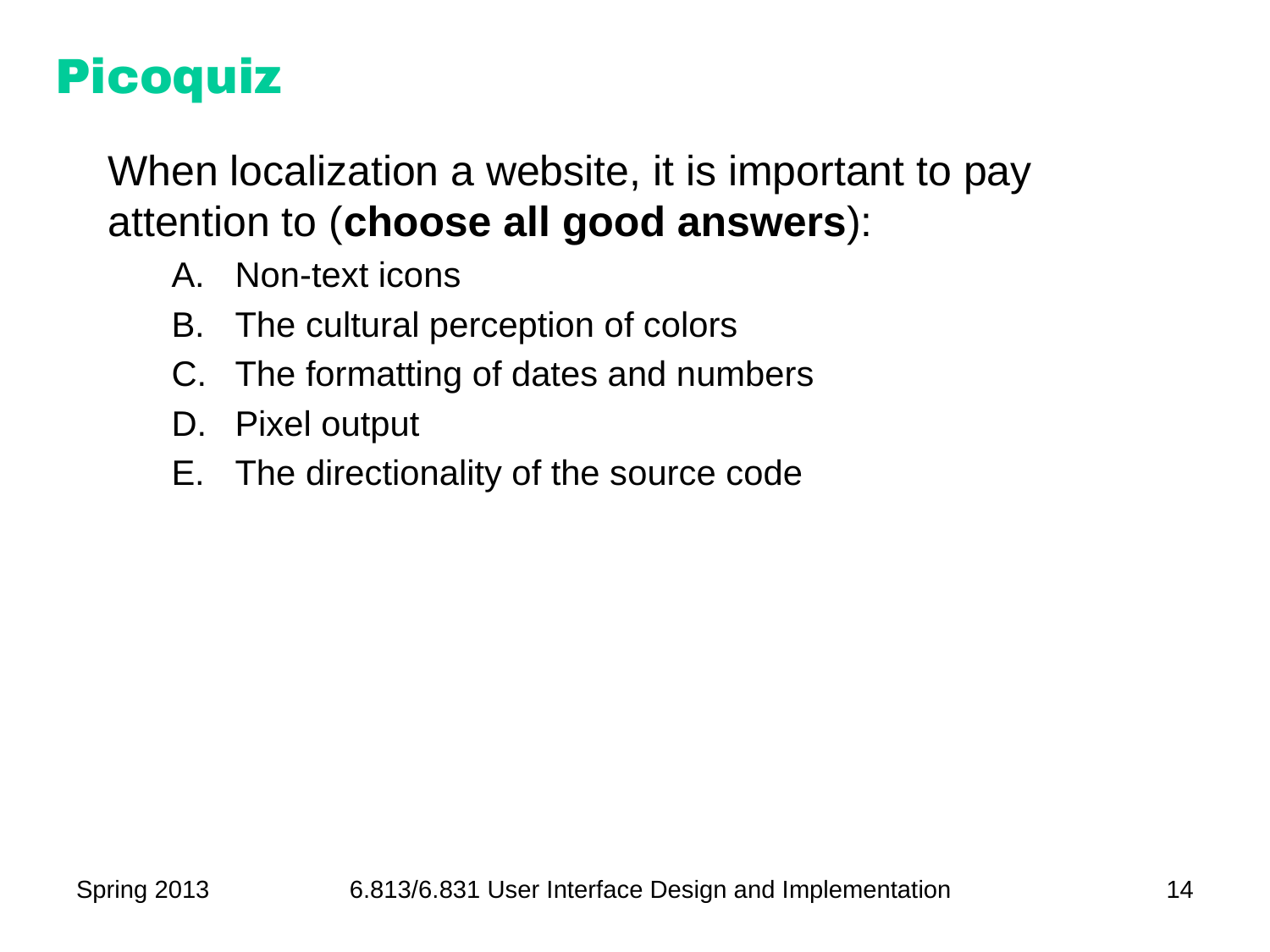

# Picoquiz
When localization a website, it is important to pay attention to (choose all good answers):
Non-text icons
The cultural perception of colors
The formatting of dates and numbers
Pixel output
The directionality of the source code

Spring 2013
6.813/6.831 User Interface Design and Implementation
14